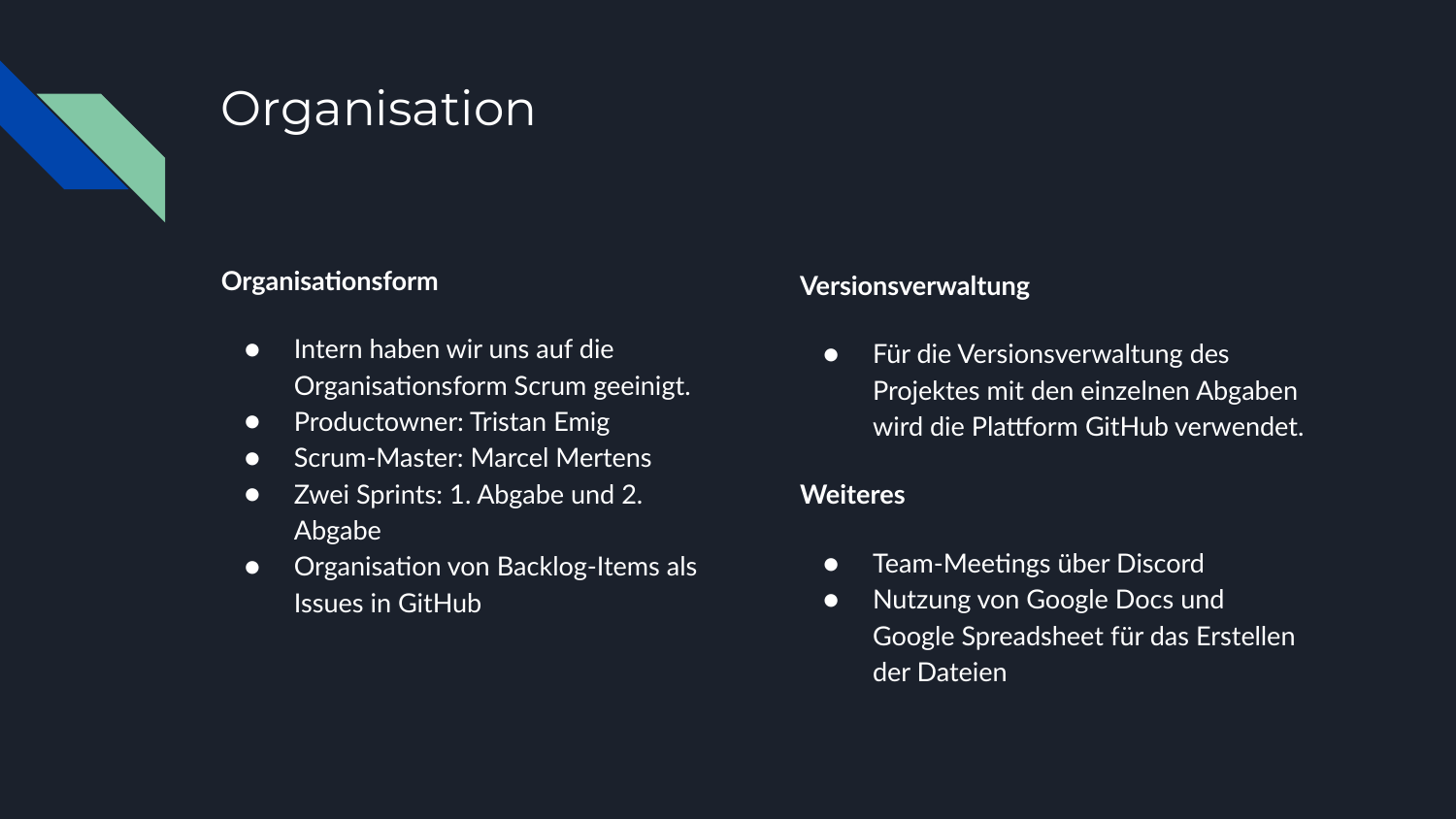

# Organisation
Organisationsform
Intern haben wir uns auf die Organisationsform Scrum geeinigt.
Productowner: Tristan Emig
Scrum-Master: Marcel Mertens
Zwei Sprints: 1. Abgabe und 2. Abgabe
Organisation von Backlog-Items als Issues in GitHub

Versionsverwaltung
Für die Versionsverwaltung des Projektes mit den einzelnen Abgaben wird die Plattform GitHub verwendet.
Weiteres
Team-Meetings über Discord
Nutzung von Google Docs und Google Spreadsheet für das Erstellen der Dateien